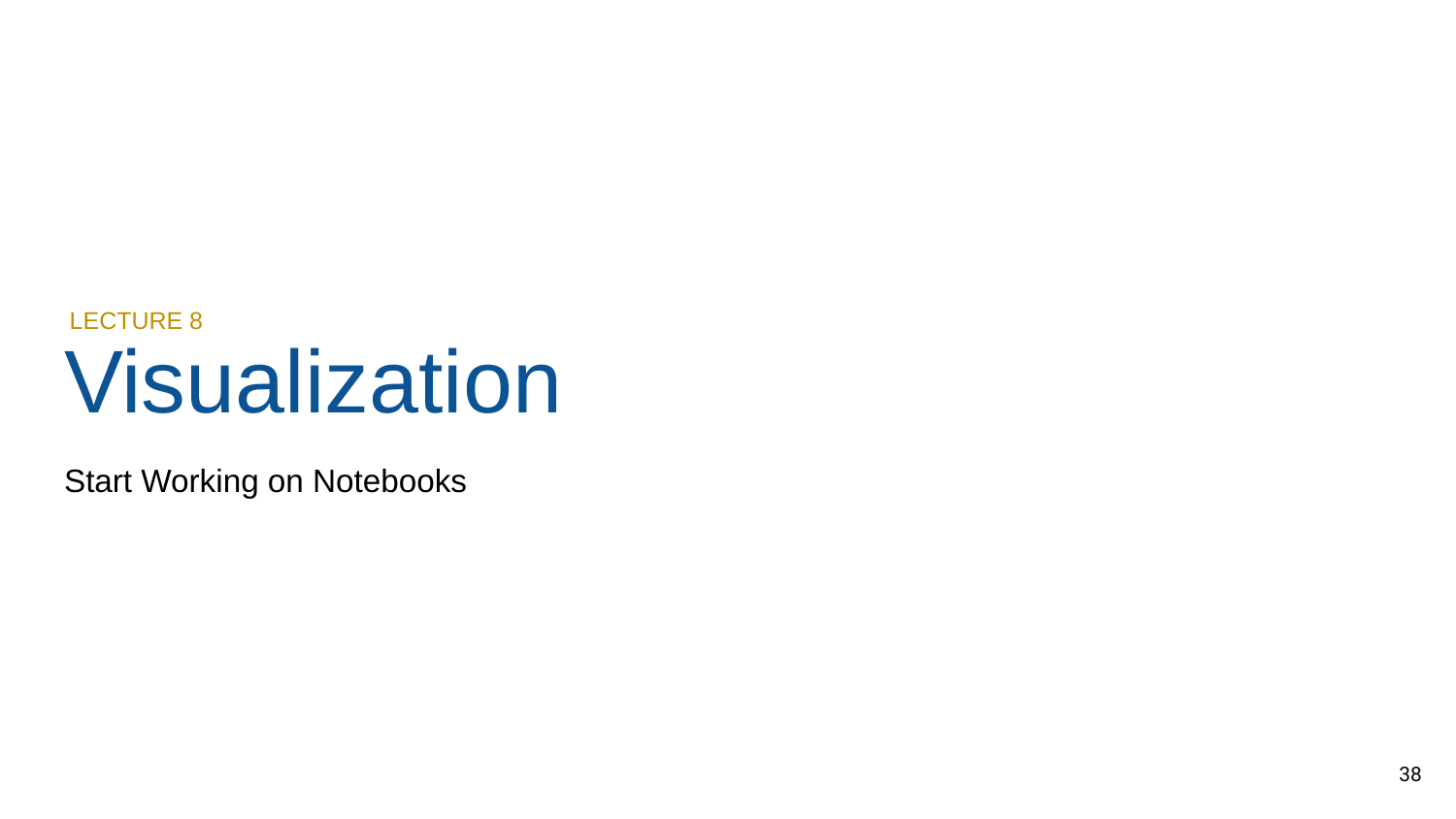

# Visualization
LECTURE 8
Start Working on Notebooks
38